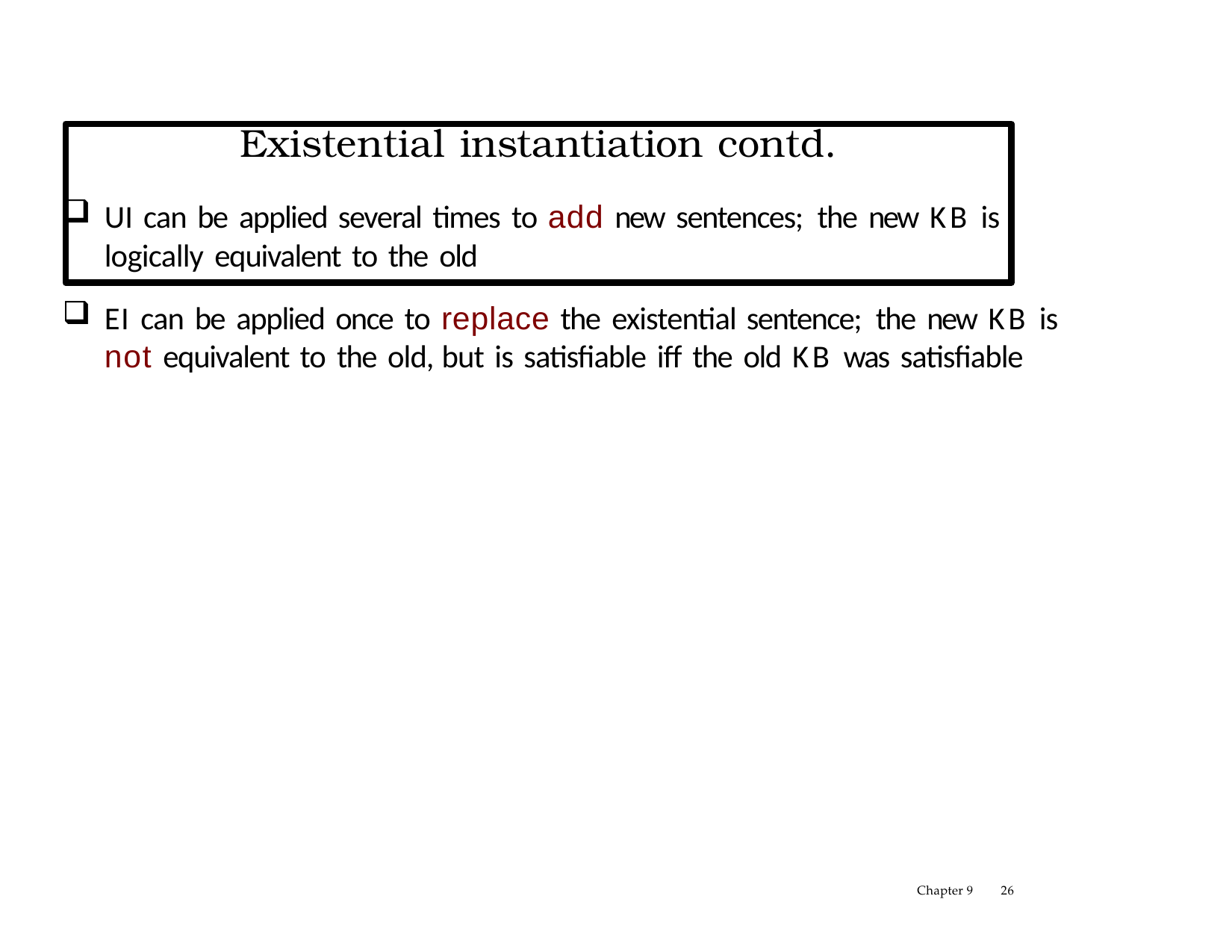

# Existential instantiation contd.
UI can be applied several times to add new sentences;  the new KB is logically equivalent to the old
EI can be applied once to replace the existential sentence;  the new KB is not equivalent to the old, but is satisfiable iff the old KB was satisfiable
Chapter 9
26